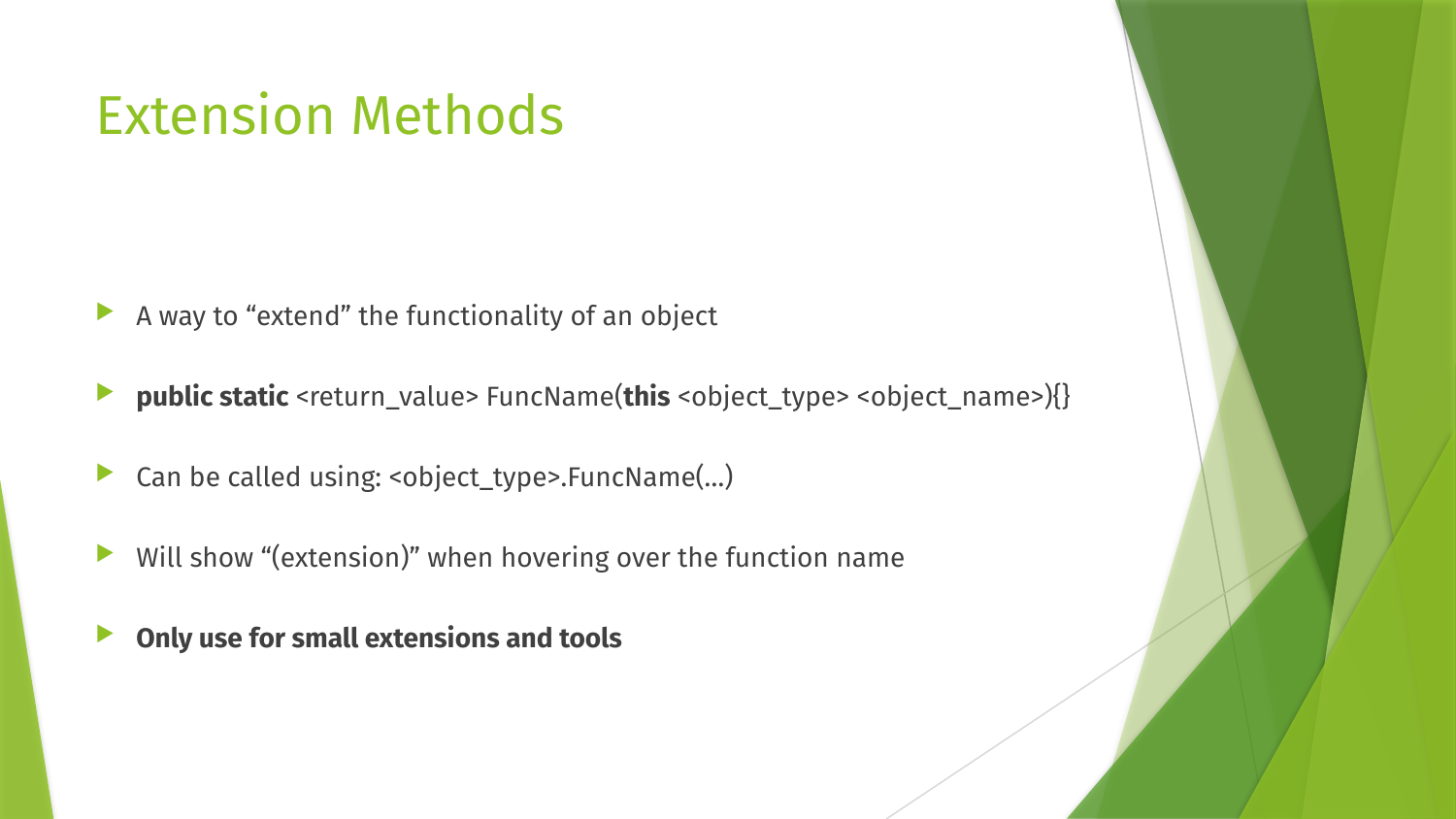

# Extension Methods
A way to “extend” the functionality of an object
public static <return_value> FuncName(this <object_type> <object_name>){}
Can be called using: <object_type>.FuncName(…)
Will show “(extension)” when hovering over the function name
Only use for small extensions and tools